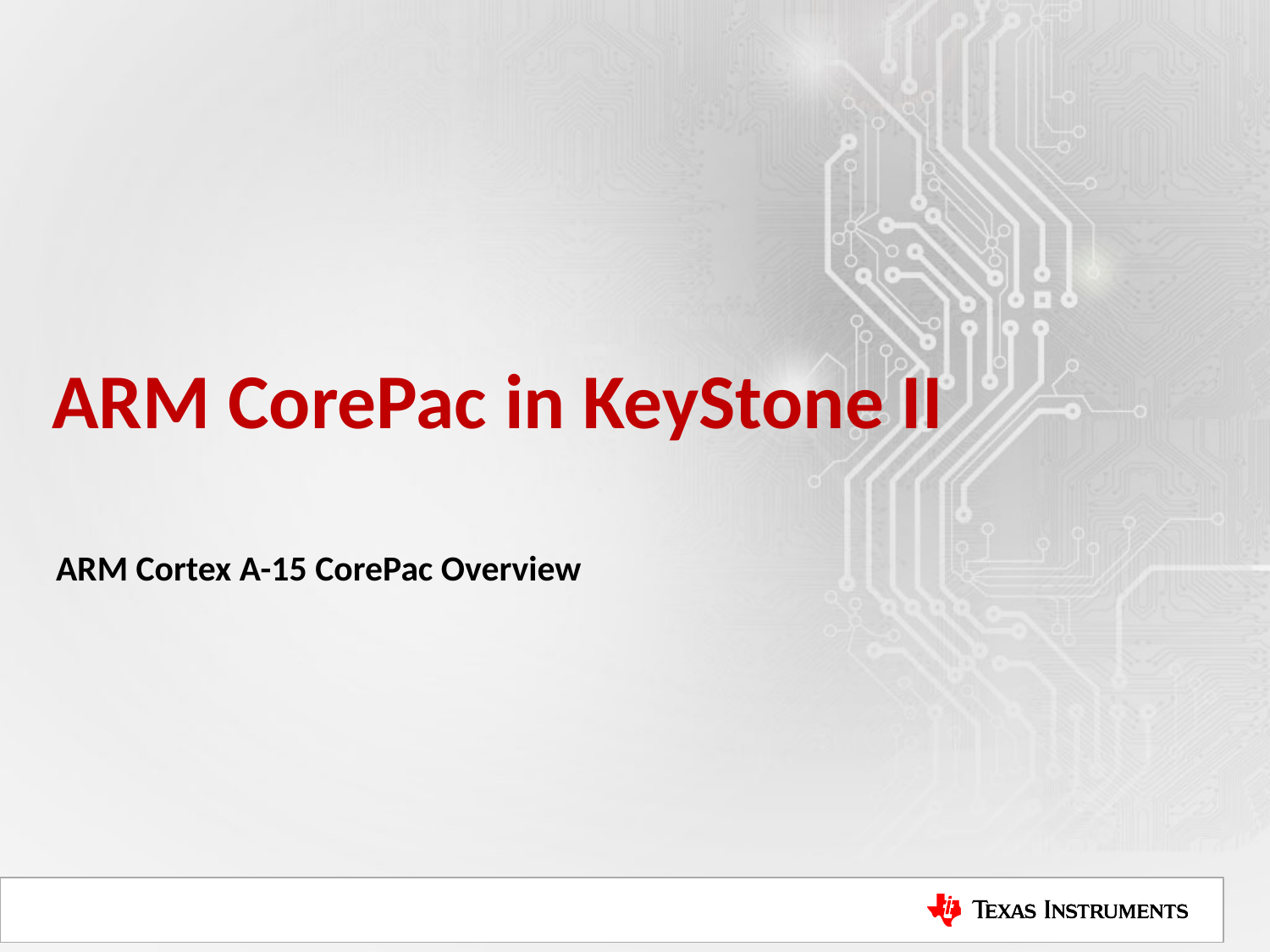

# ARM CorePac in KeyStone II
ARM Cortex A-15 CorePac Overview